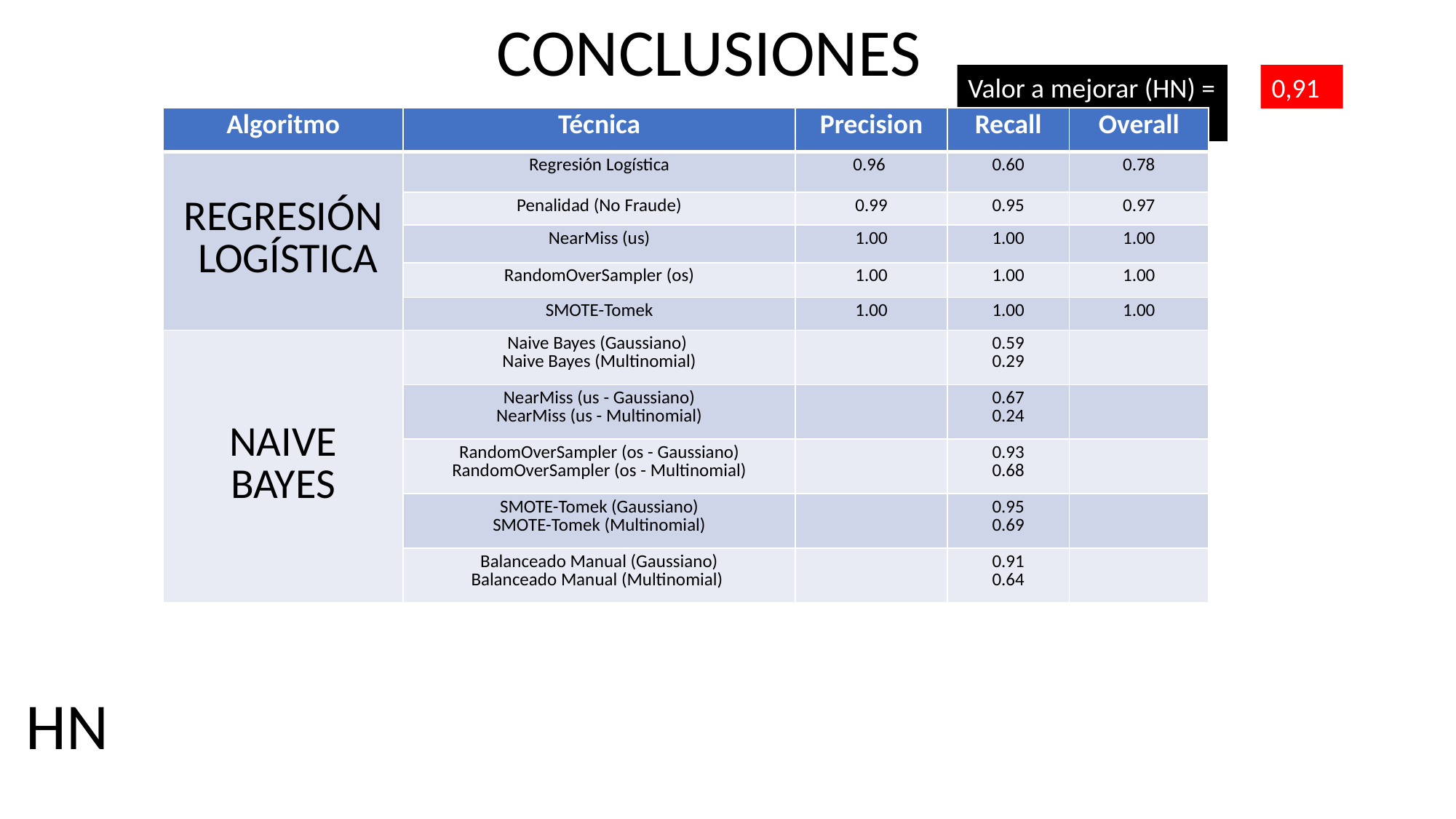

# CONCLUSIONES
Valor a mejorar (HN) =
0,91
| Algoritmo | Técnica | Precision | Recall | Overall |
| --- | --- | --- | --- | --- |
| REGRESIÓN LOGÍSTICA | Regresión Logística | 0.96 | 0.60 | 0.78 |
|  | Penalidad (No Fraude) | 0.99 | 0.95 | 0.97 |
|  | NearMiss (us) | 1.00 | 1.00 | 1.00 |
|  | RandomOverSampler (os) | 1.00 | 1.00 | 1.00 |
|  | SMOTE-Tomek | 1.00 | 1.00 | 1.00 |
| NAIVE BAYES | Naive Bayes (Gaussiano) Naive Bayes (Multinomial) |  | 0.59 0.29 |  |
|  | NearMiss (us - Gaussiano) NearMiss (us - Multinomial) |  | 0.67 0.24 |  |
|  | RandomOverSampler (os - Gaussiano) RandomOverSampler (os - Multinomial) |  | 0.93 0.68 |  |
|  | SMOTE-Tomek (Gaussiano) SMOTE-Tomek (Multinomial) |  | 0.95 0.69 |  |
|  | Balanceado Manual (Gaussiano) Balanceado Manual (Multinomial) |  | 0.91 0.64 |  |
HN